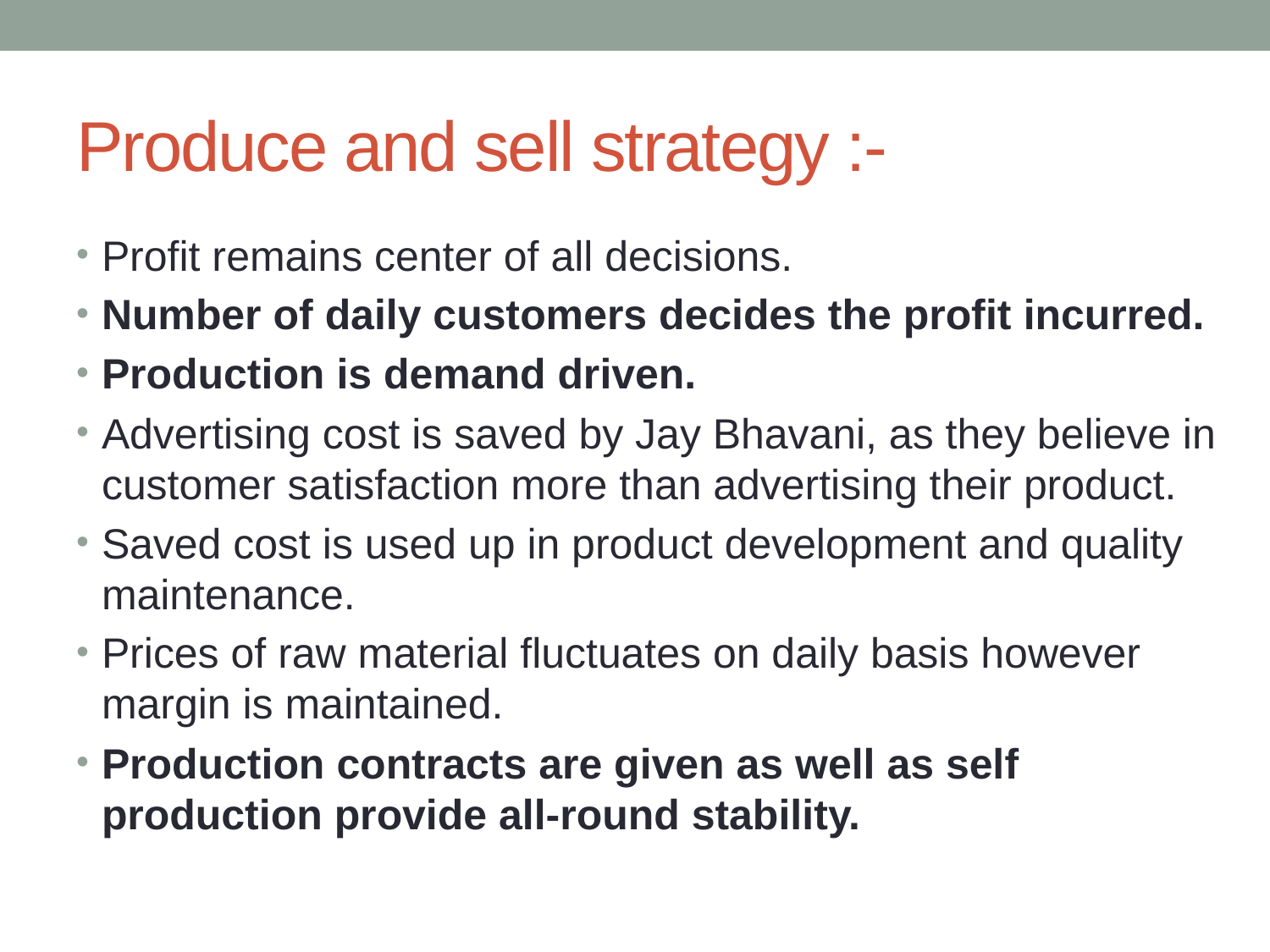

# Produce and sell strategy :-
Profit remains center of all decisions.
Number of daily customers decides the profit incurred.
Production is demand driven.
Advertising cost is saved by Jay Bhavani, as they believe in customer satisfaction more than advertising their product.
Saved cost is used up in product development and quality maintenance.
Prices of raw material fluctuates on daily basis however margin is maintained.
Production contracts are given as well as self production provide all-round stability.